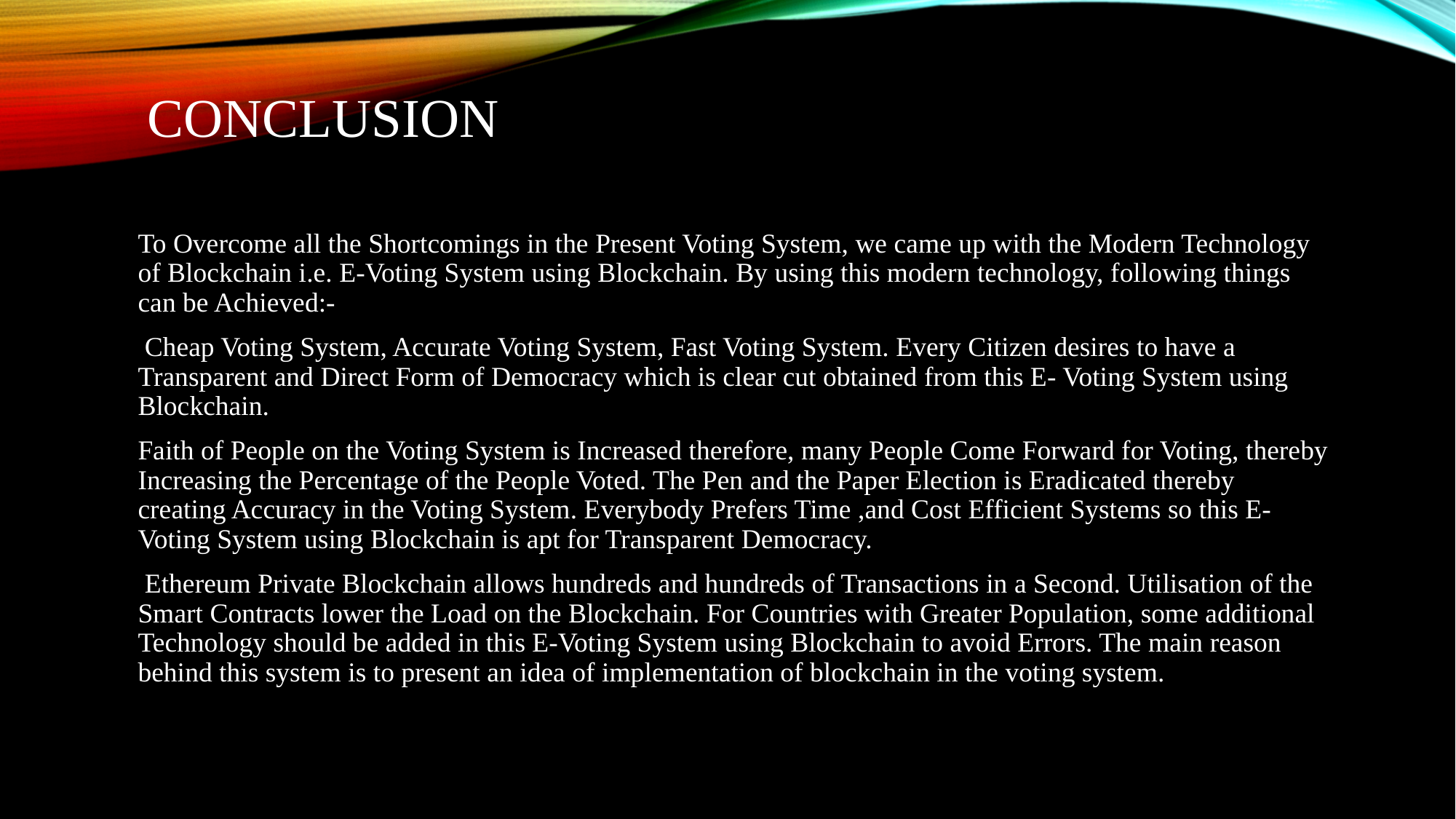

# conclusion

To Overcome all the Shortcomings in the Present Voting System, we came up with the Modern Technology of Blockchain i.e. E-Voting System using Blockchain. By using this modern technology, following things can be Achieved:-
 Cheap Voting System, Accurate Voting System, Fast Voting System. Every Citizen desires to have a Transparent and Direct Form of Democracy which is clear cut obtained from this E- Voting System using Blockchain.
Faith of People on the Voting System is Increased therefore, many People Come Forward for Voting, thereby Increasing the Percentage of the People Voted. The Pen and the Paper Election is Eradicated thereby creating Accuracy in the Voting System. Everybody Prefers Time ,and Cost Efficient Systems so this E-Voting System using Blockchain is apt for Transparent Democracy.
 Ethereum Private Blockchain allows hundreds and hundreds of Transactions in a Second. Utilisation of the Smart Contracts lower the Load on the Blockchain. For Countries with Greater Population, some additional Technology should be added in this E-Voting System using Blockchain to avoid Errors. The main reason behind this system is to present an idea of implementation of blockchain in the voting system.